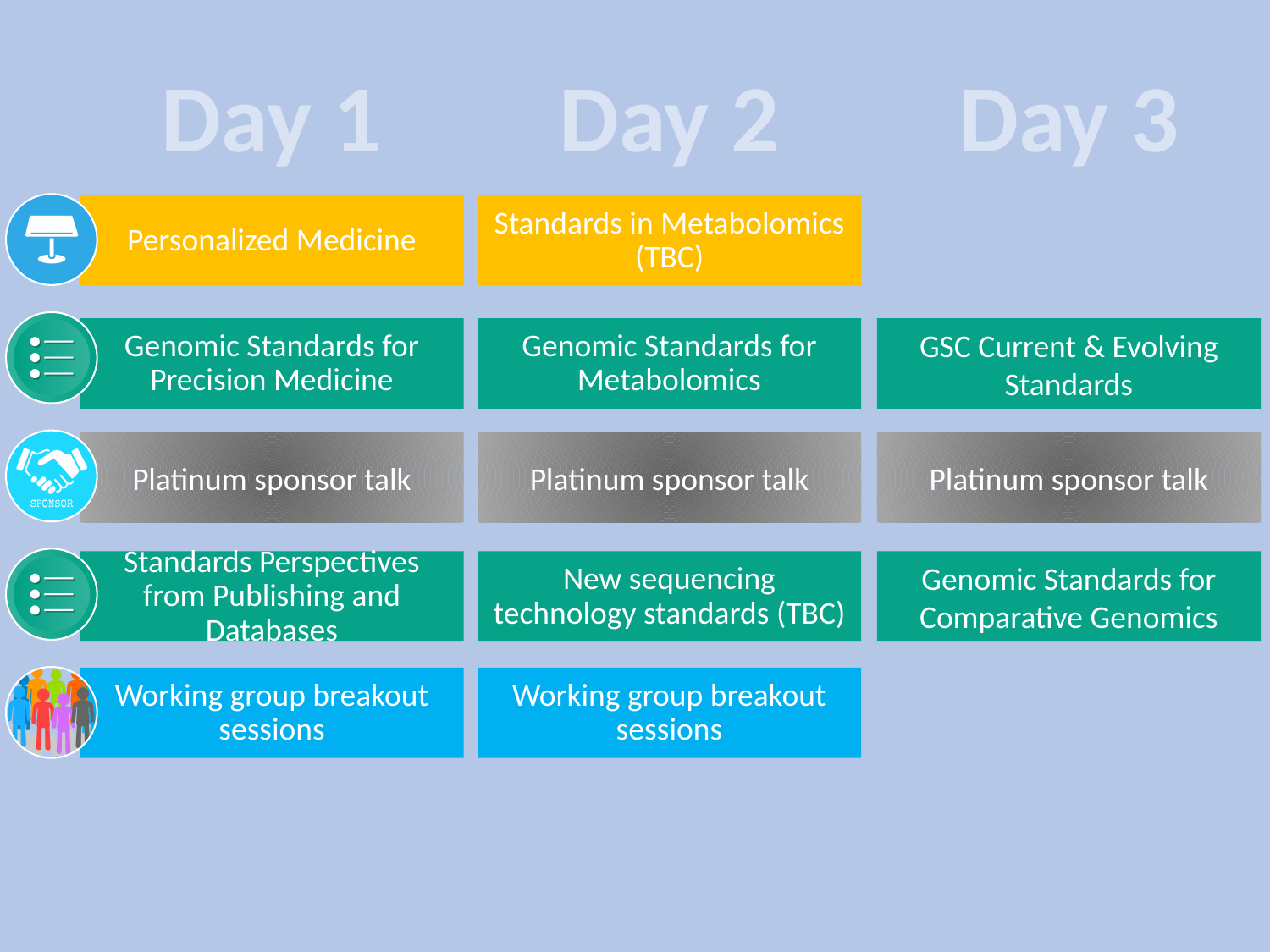

Day 1
Day 2
Day 3

Personalized Medicine
Standards in Metabolomics (TBC)
Genomic Standards for Precision Medicine
Genomic Standards for Metabolomics
GSC Current & Evolving Standards
Platinum sponsor talk
Platinum sponsor talk
Platinum sponsor talk
Standards Perspectives from Publishing and Databases
New sequencing technology standards (TBC)
Genomic Standards for Comparative Genomics
Working group breakout sessions
Working group breakout sessions